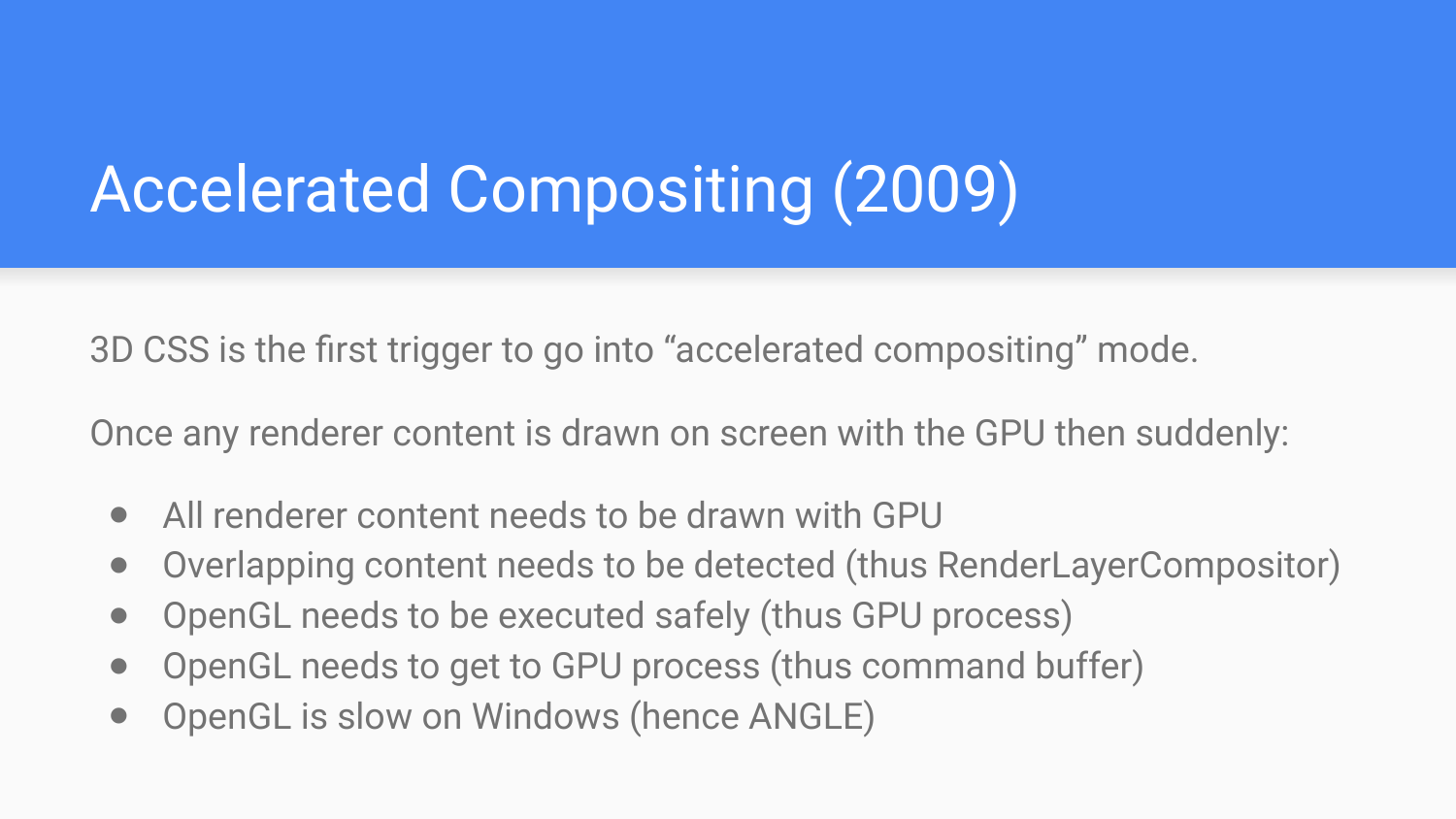

# Accelerated Compositing (2009)
3D CSS is the first trigger to go into “accelerated compositing” mode.
Once any renderer content is drawn on screen with the GPU then suddenly:
All renderer content needs to be drawn with GPU
Overlapping content needs to be detected (thus RenderLayerCompositor)
OpenGL needs to be executed safely (thus GPU process)
OpenGL needs to get to GPU process (thus command buffer)
OpenGL is slow on Windows (hence ANGLE)